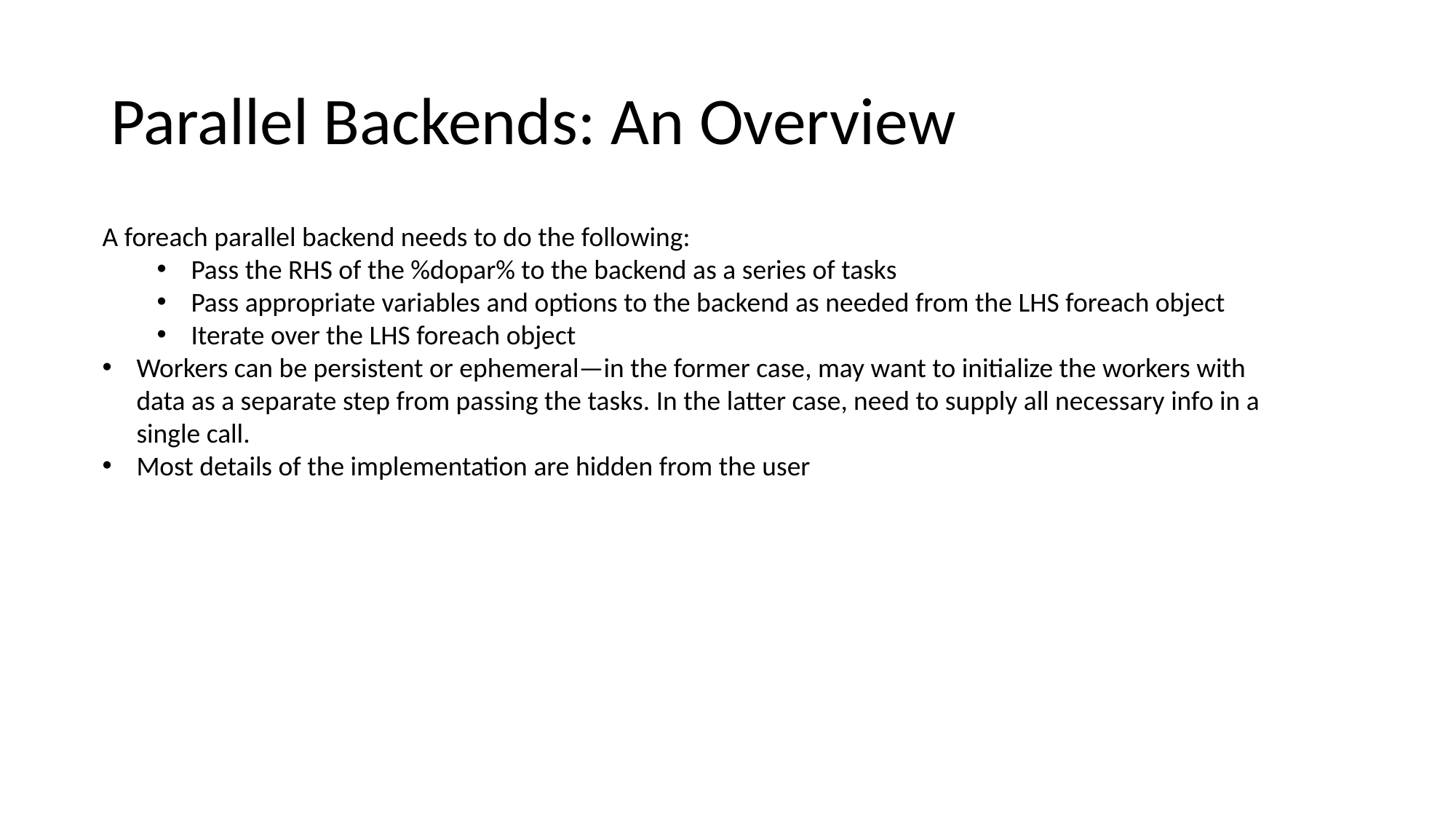

# Parallel Backends: An Overview
A foreach parallel backend needs to do the following:
Pass the RHS of the %dopar% to the backend as a series of tasks
Pass appropriate variables and options to the backend as needed from the LHS foreach object
Iterate over the LHS foreach object
Workers can be persistent or ephemeral—in the former case, may want to initialize the workers with data as a separate step from passing the tasks. In the latter case, need to supply all necessary info in a single call.
Most details of the implementation are hidden from the user